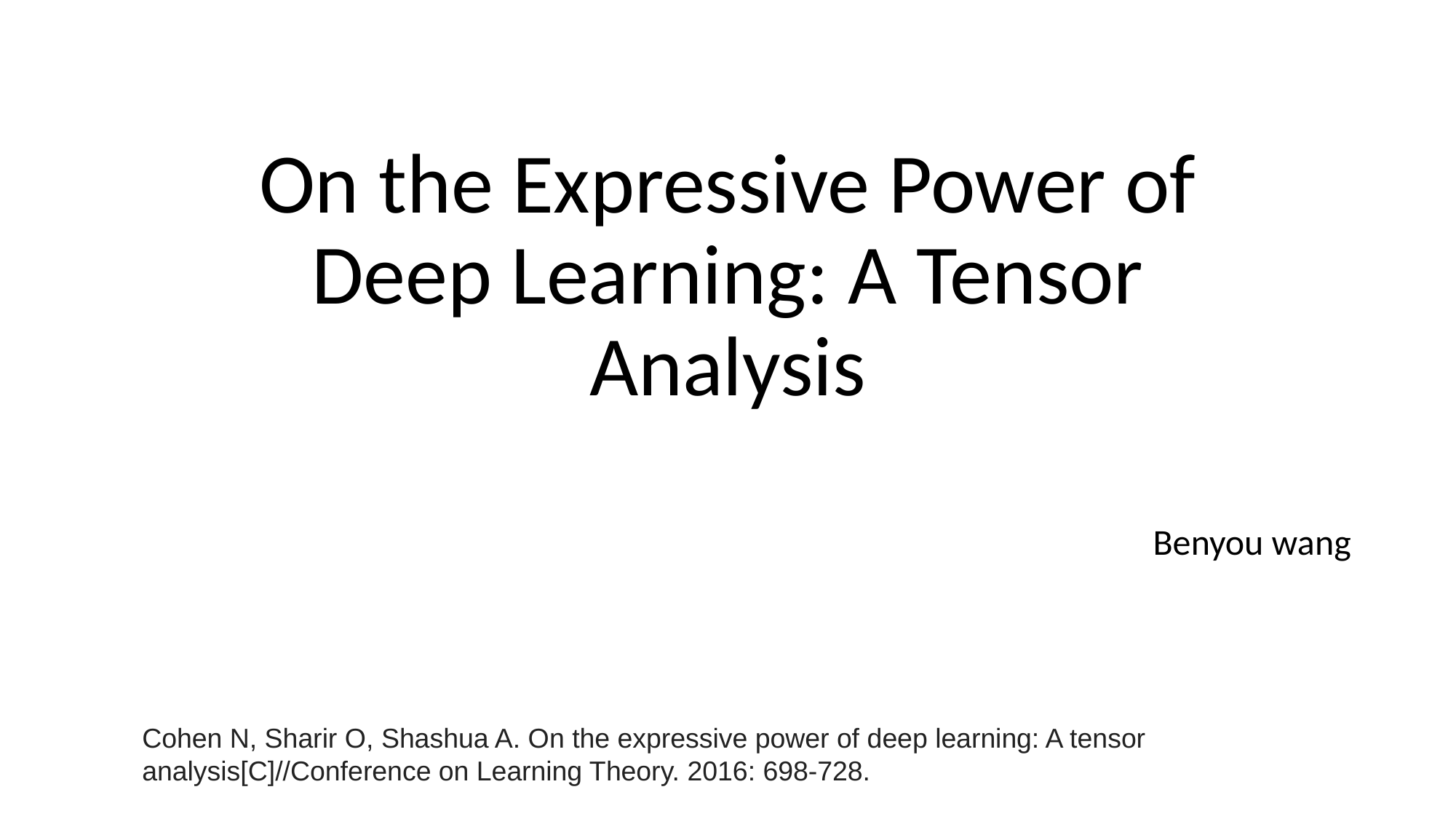

# On the Expressive Power of Deep Learning: A Tensor Analysis
Benyou wang
Cohen N, Sharir O, Shashua A. On the expressive power of deep learning: A tensor analysis[C]//Conference on Learning Theory. 2016: 698-728.